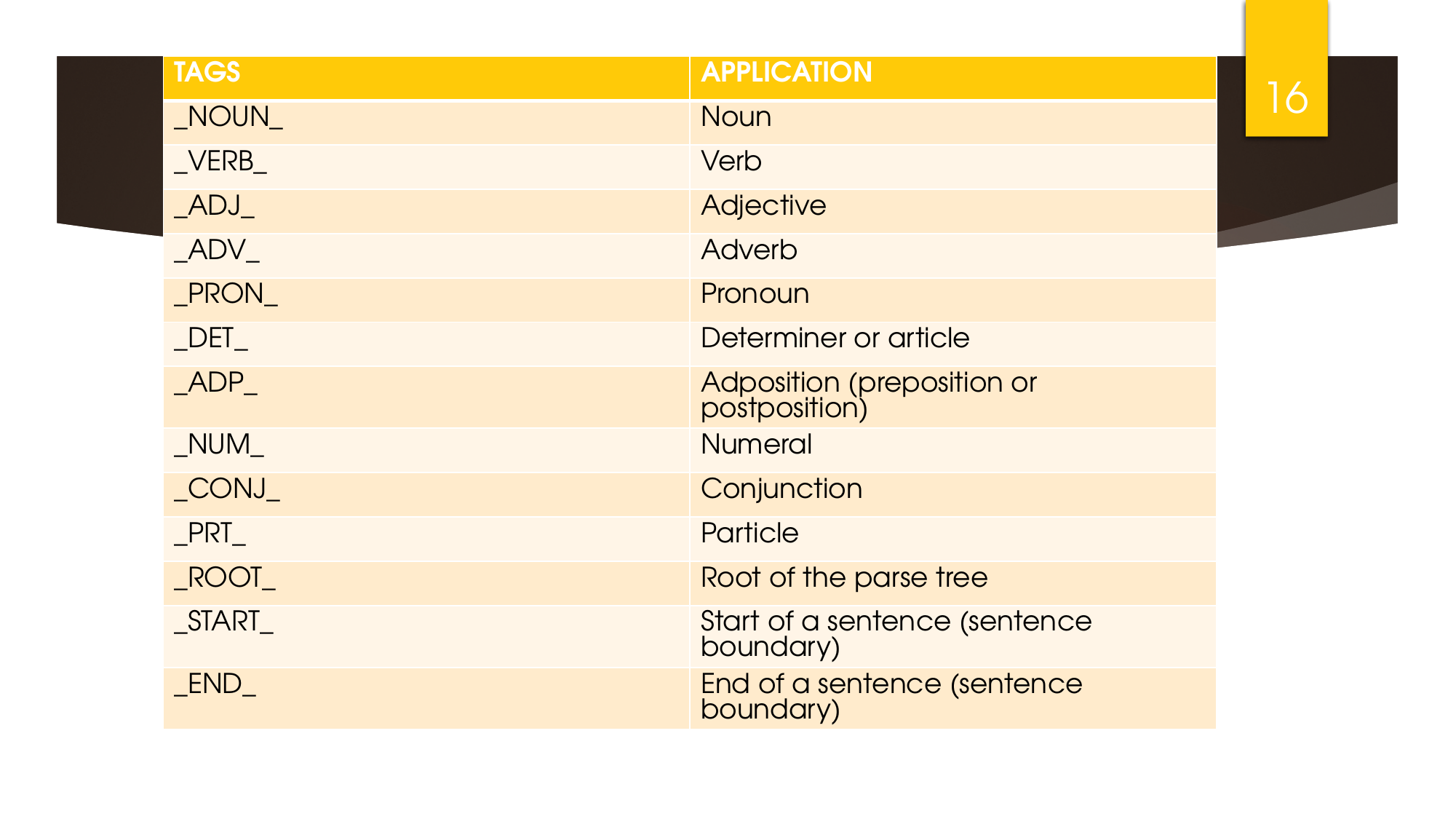

16
| TAGS | APPLICATION |
| --- | --- |
| \_NOUN\_ | Noun |
| \_VERB\_ | Verb |
| \_ADJ\_ | Adjective |
| \_ADV\_ | Adverb |
| \_PRON\_ | Pronoun |
| \_DET\_ | Determiner or article |
| \_ADP\_ | Adposition (preposition or postposition) |
| \_NUM\_ | Numeral |
| \_CONJ\_ | Conjunction |
| \_PRT\_ | Particle |
| \_ROOT\_ | Root of the parse tree |
| \_START\_ | Start of a sentence (sentence boundary) |
| \_END\_ | End of a sentence (sentence boundary) |